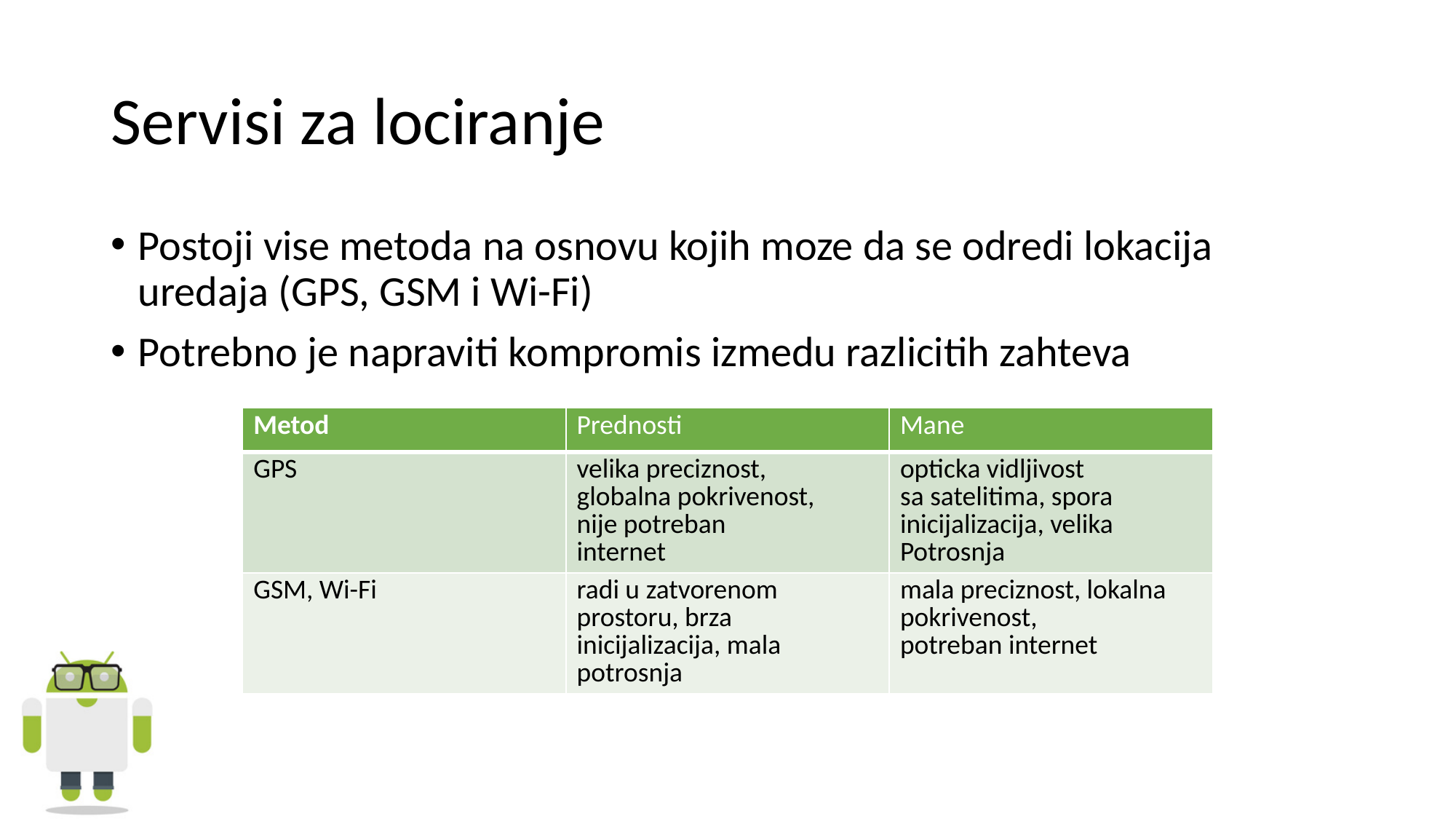

# Servisi za lociranje
Postoji vise metoda na osnovu kojih moze da se odredi lokacija uredaja (GPS, GSM i Wi-Fi)
Potrebno je napraviti kompromis izmedu razlicitih zahteva
| Metod | Prednosti | Mane |
| --- | --- | --- |
| GPS | velika preciznost, globalna pokrivenost, nije potreban internet | opticka vidljivost sa satelitima, spora inicijalizacija, velika Potrosnja |
| GSM, Wi-Fi | radi u zatvorenom prostoru, brza inicijalizacija, mala potrosnja | mala preciznost, lokalna pokrivenost, potreban internet |